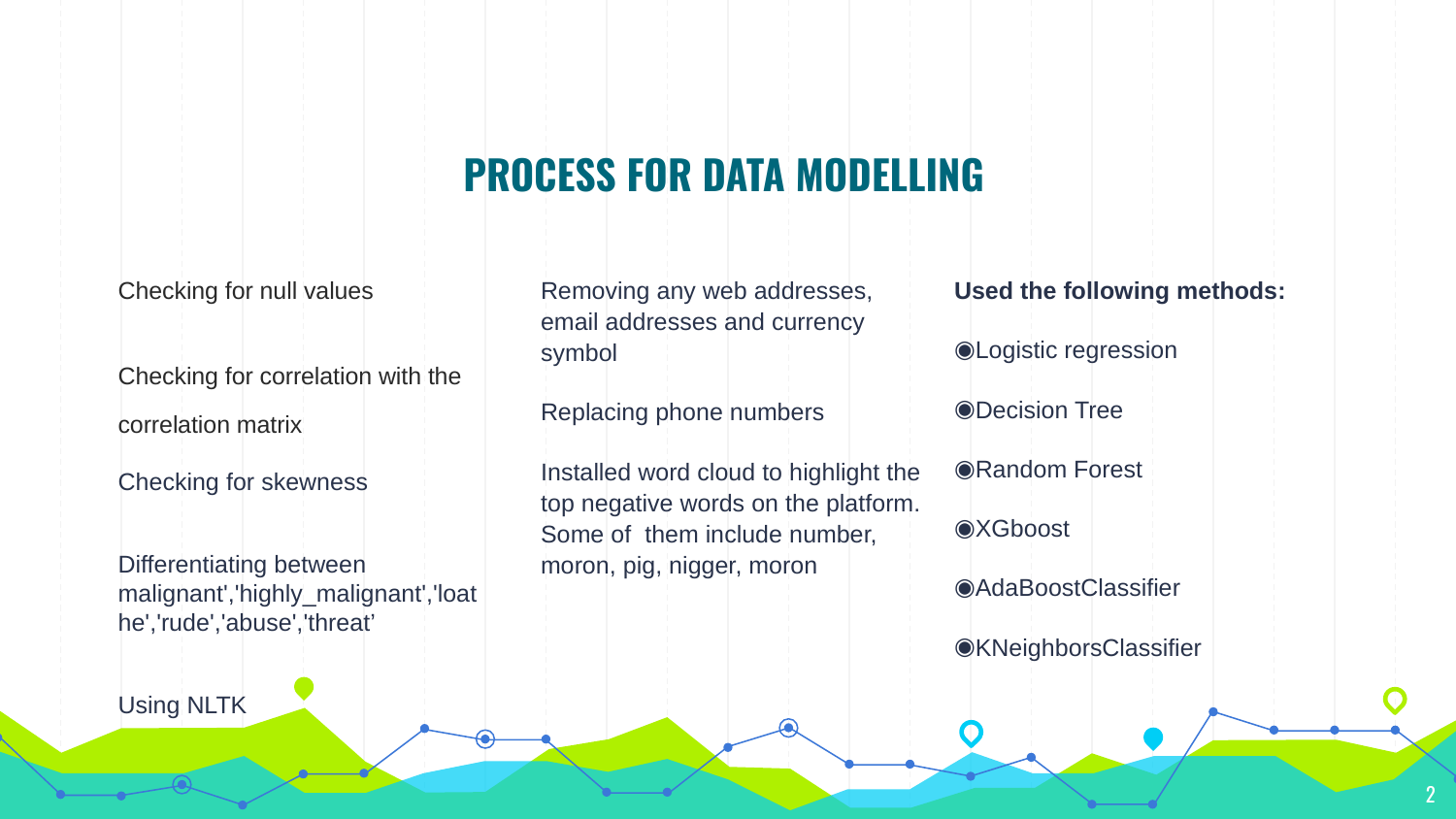

# PROCESS FOR DATA MODELLING
Checking for null values
Checking for correlation with the correlation matrix
Checking for skewness

Differentiating between malignant','highly_malignant','loathe','rude','abuse','threat’

Using NLTK

Removing any web addresses, email addresses and currency symbol
Replacing phone numbers
Installed word cloud to highlight the top negative words on the platform. Some of  them include number, moron, pig, nigger, moron

Used the following methods:
Logistic regression
Decision Tree
Random Forest
XGboost
AdaBoostClassifier
KNeighborsClassifier

2